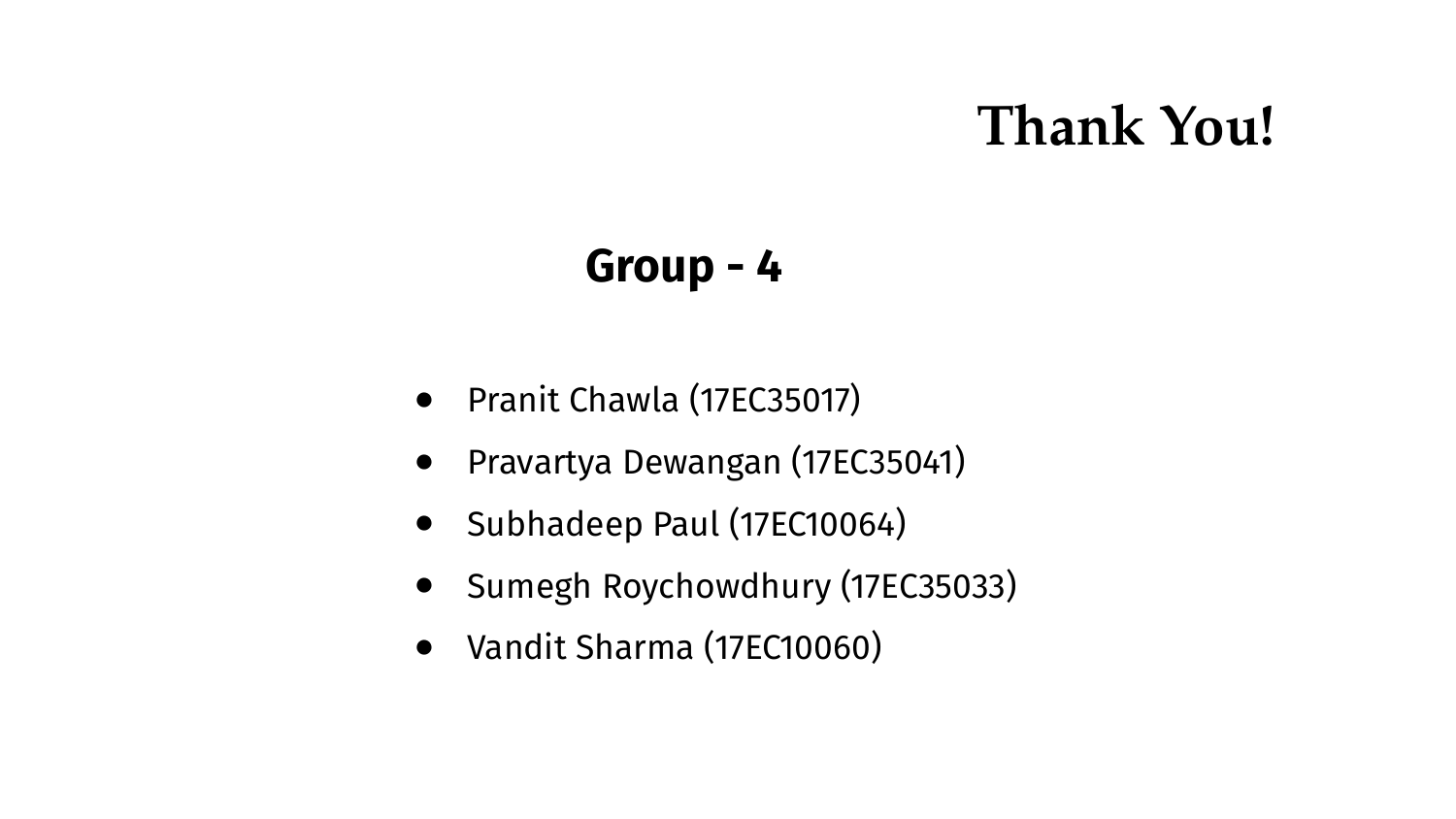

# Thank You!
   Group - 4

Pranit Chawla (17EC35017)
Pravartya Dewangan (17EC35041)
Subhadeep Paul (17EC10064)
Sumegh Roychowdhury (17EC35033)
Vandit Sharma (17EC10060)